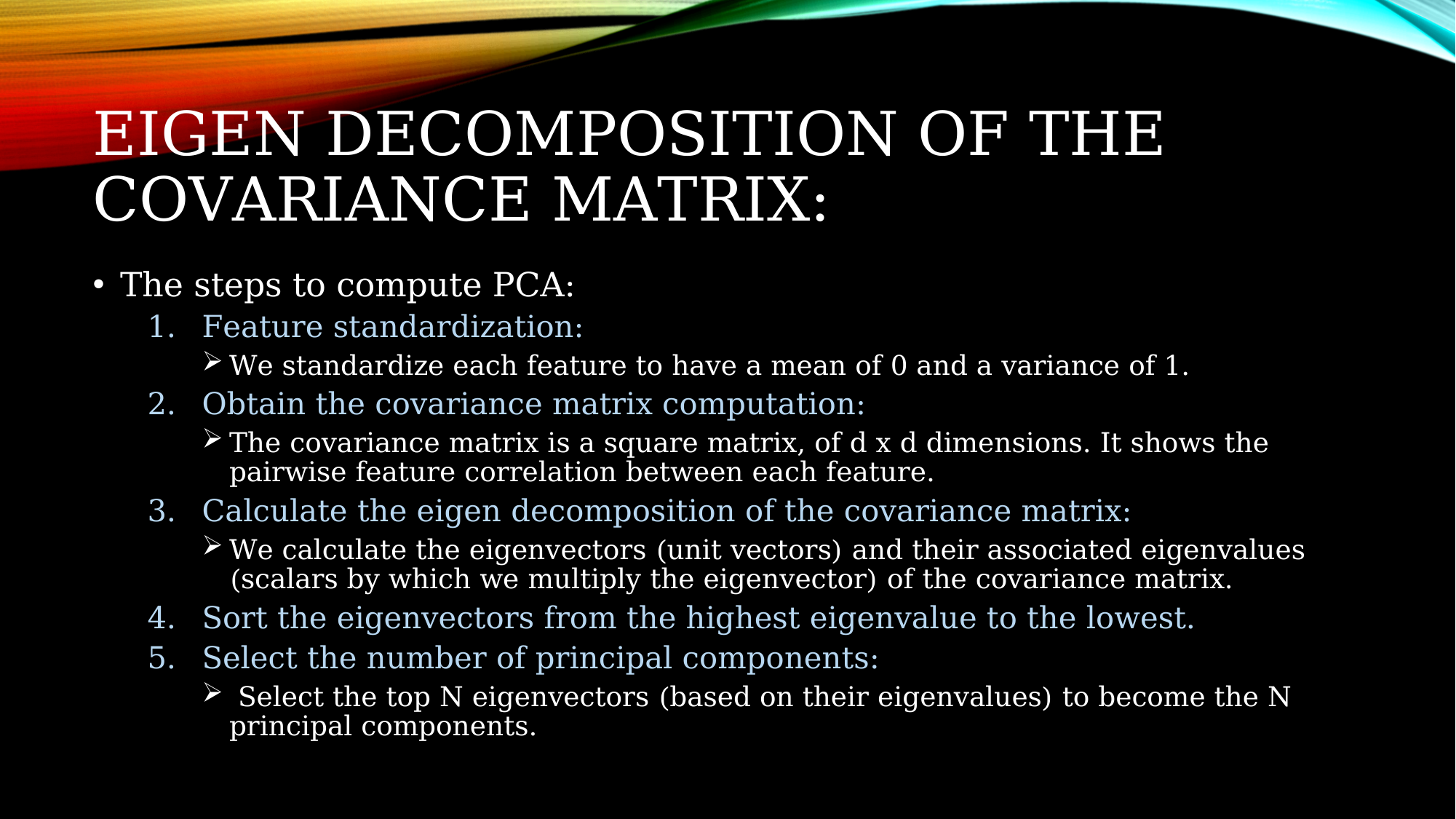

# Eigen decomposition of the covariance matrix:
The steps to compute PCA:
Feature standardization:
We standardize each feature to have a mean of 0 and a variance of 1.
Obtain the covariance matrix computation:
The covariance matrix is a square matrix, of d x d dimensions. It shows the pairwise feature correlation between each feature.
Calculate the eigen decomposition of the covariance matrix:
We calculate the eigenvectors (unit vectors) and their associated eigenvalues (scalars by which we multiply the eigenvector) of the covariance matrix.
Sort the eigenvectors from the highest eigenvalue to the lowest.
Select the number of principal components:
 Select the top N eigenvectors (based on their eigenvalues) to become the N principal components.